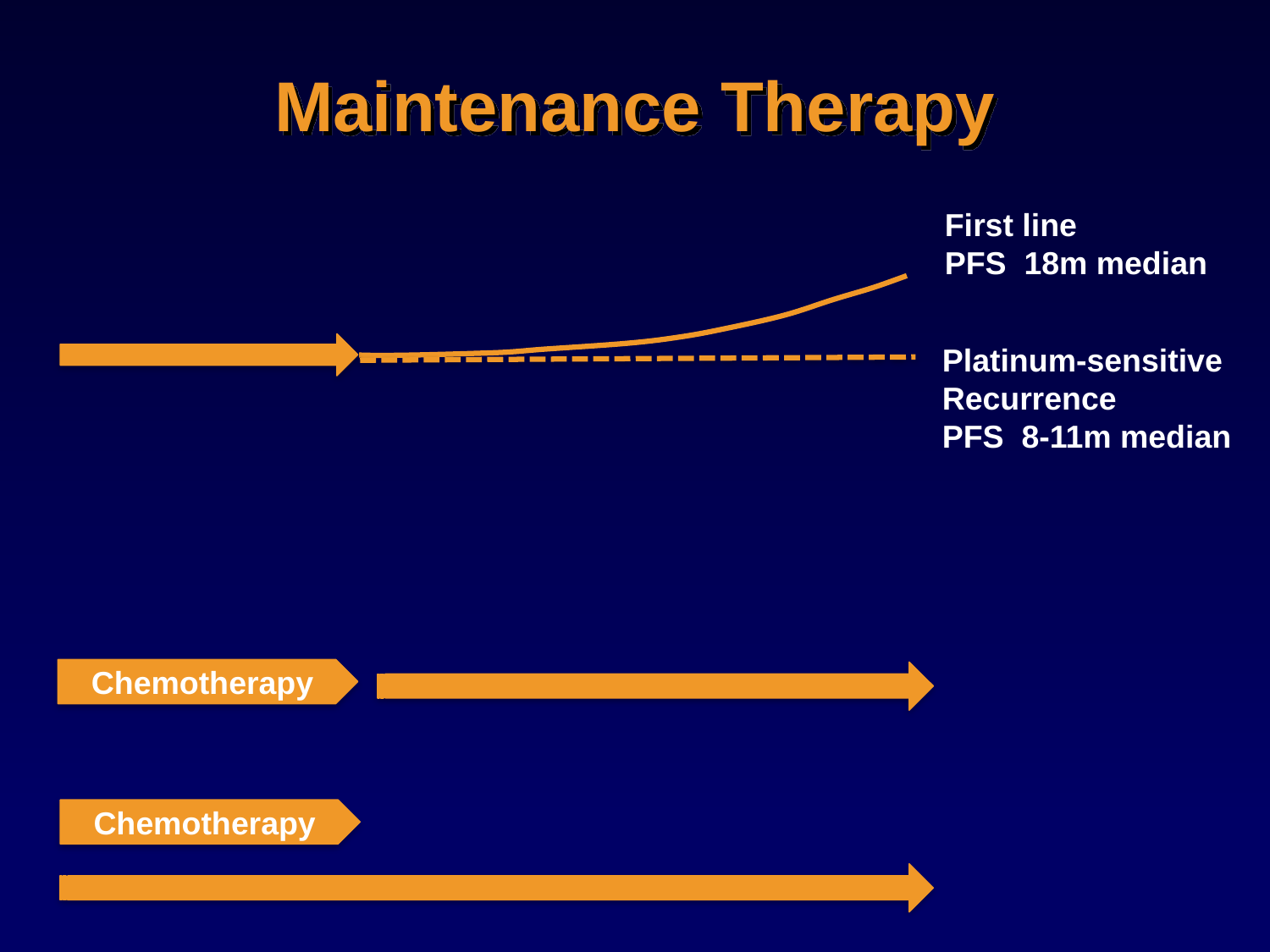

# Maintenance Therapy
First line
PFS  18m median

Platinum-sensitive
Recurrence
PFS  8-11m median
Chemotherapy

Chemotherapy